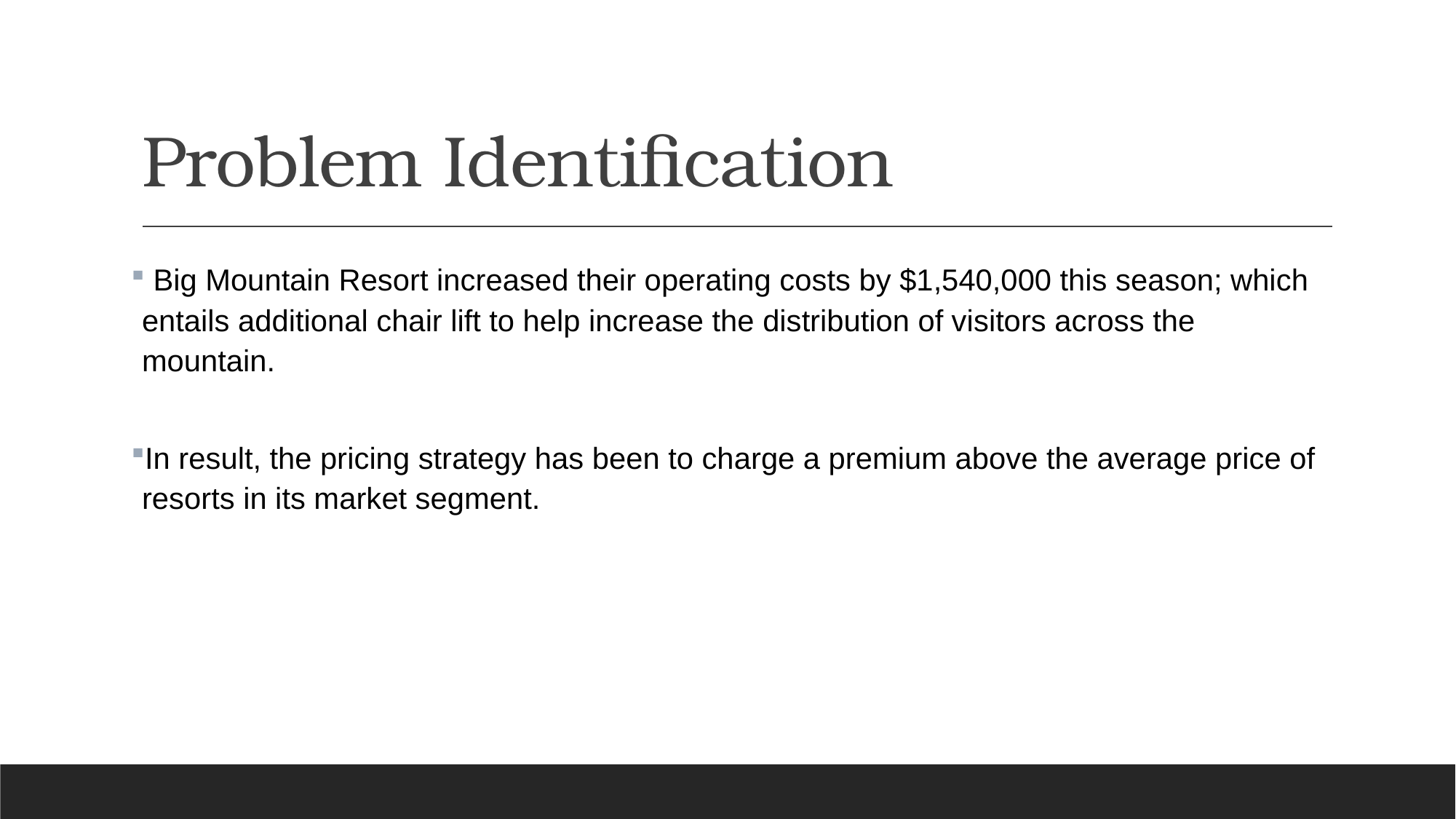

# Problem Identification
 Big Mountain Resort increased their operating costs by $1,540,000 this season; which entails additional chair lift to help increase the distribution of visitors across the mountain.
In result, the pricing strategy has been to charge a premium above the average price of resorts in its market segment.